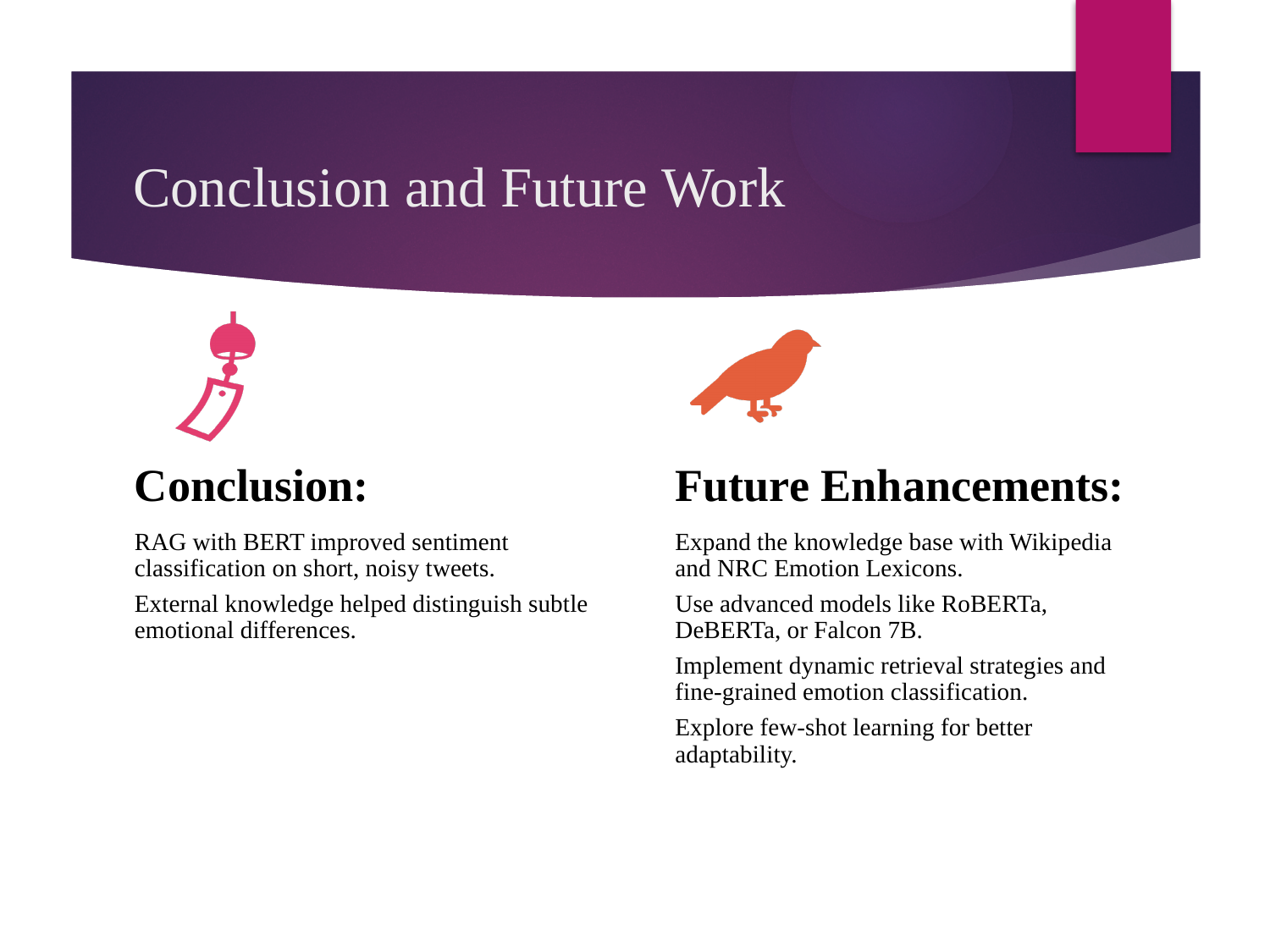

# Conclusion and Future Work
Conclusion:
RAG with BERT improved sentiment classification on short, noisy tweets.
External knowledge helped distinguish subtle emotional differences.
Future Enhancements:
Expand the knowledge base with Wikipedia and NRC Emotion Lexicons.
Use advanced models like RoBERTa, DeBERTa, or Falcon 7B.
Implement dynamic retrieval strategies and fine-grained emotion classification.
Explore few-shot learning for better adaptability.